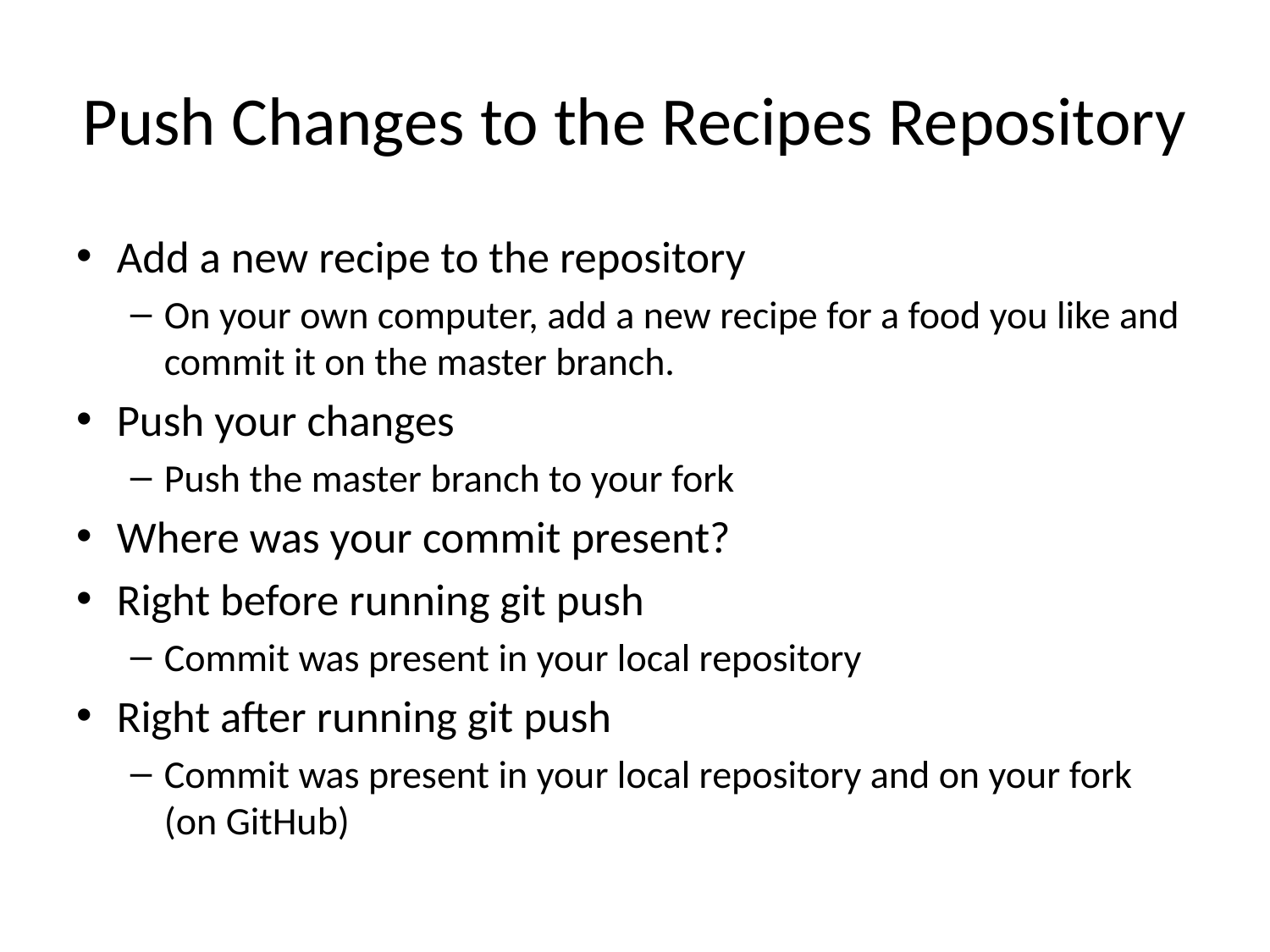

# Push Changes to the Recipes Repository
Add a new recipe to the repository
On your own computer, add a new recipe for a food you like and commit it on the master branch.
Push your changes
Push the master branch to your fork
Where was your commit present?
Right before running git push
Commit was present in your local repository
Right after running git push
Commit was present in your local repository and on your fork (on GitHub)